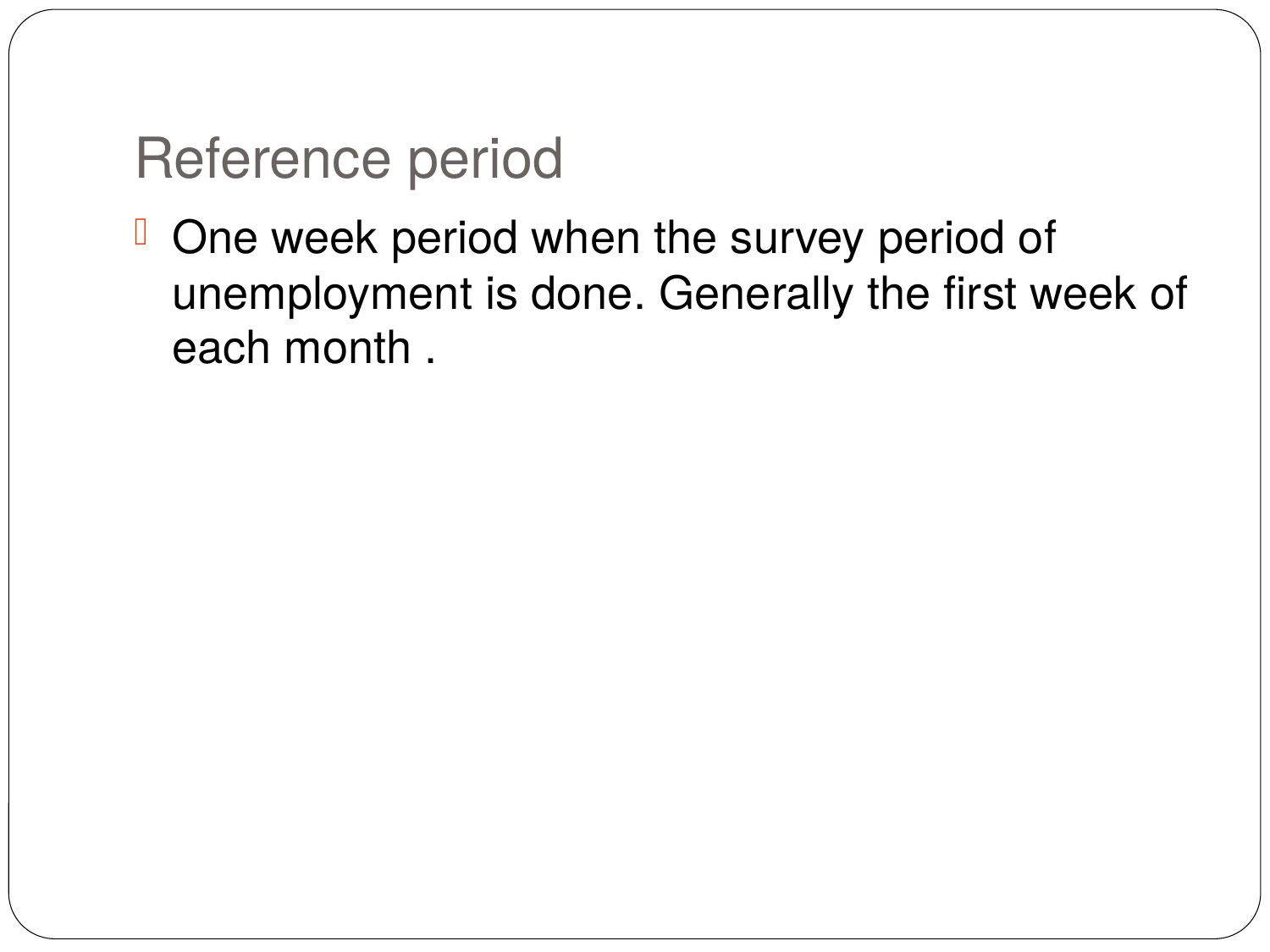

# Reference period
One week period when the survey period of unemployment is done. Generally the first week of each month .